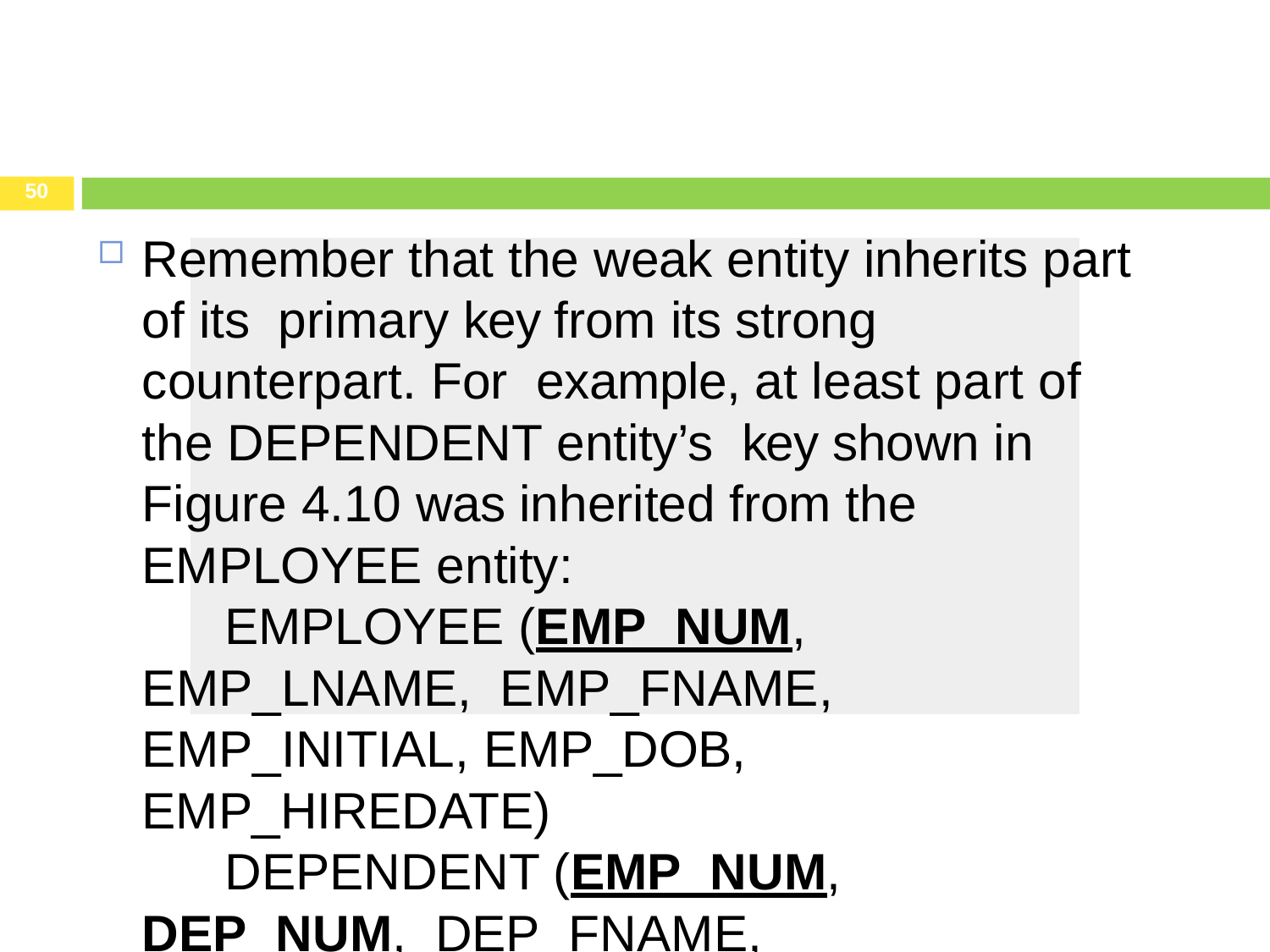

50

Remember that the weak entity inherits part of its  primary key from its strong counterpart. For  example, at least part of the DEPENDENT entity’s  key shown in Figure 4.10 was inherited from the  EMPLOYEE entity:
EMPLOYEE (EMP_NUM, EMP_LNAME,  EMP_FNAME, EMP_INITIAL, EMP_DOB,  EMP_HIREDATE)
DEPENDENT (EMP_NUM, DEP_NUM,  DEP_FNAME, DEP_DOB)